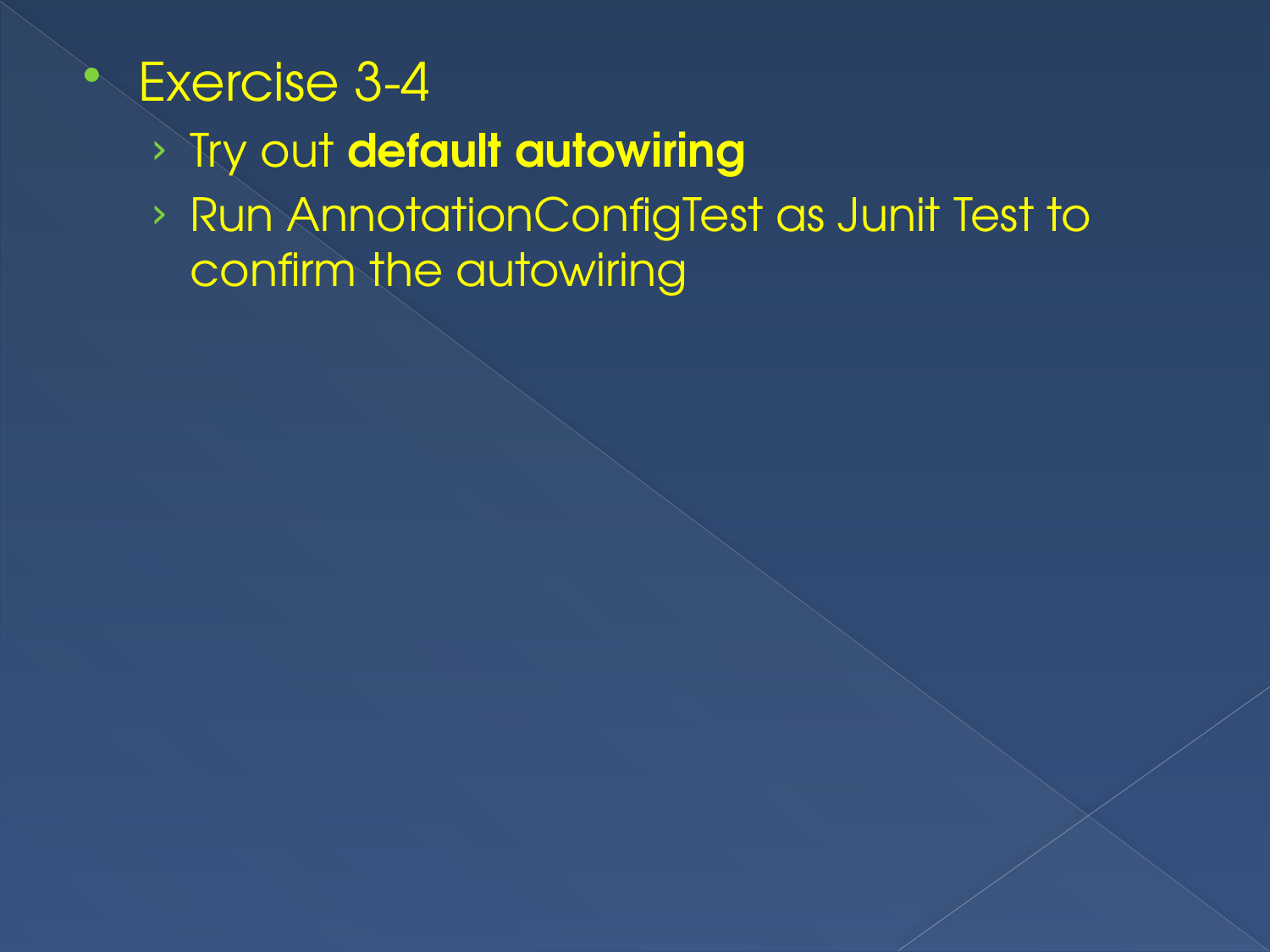

Exercise 3-4
Try out default autowiring
Run AnnotationConfigTest as Junit Test to confirm the autowiring